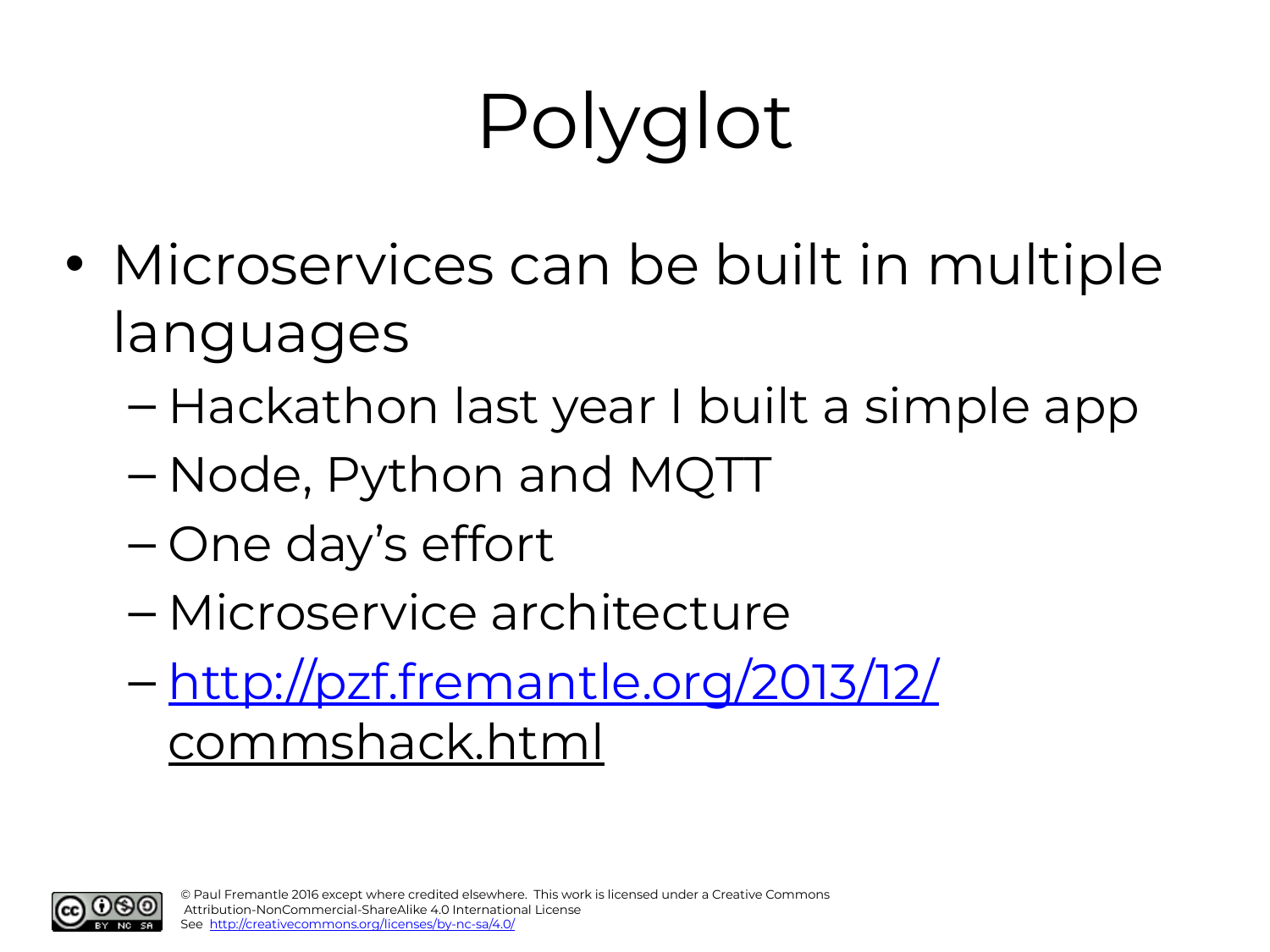

# Polyglot
Microservices can be built in multiple languages
Hackathon last year I built a simple app
Node, Python and MQTT
One day’s effort
Microservice architecture
http://pzf.fremantle.org/2013/12/commshack.html